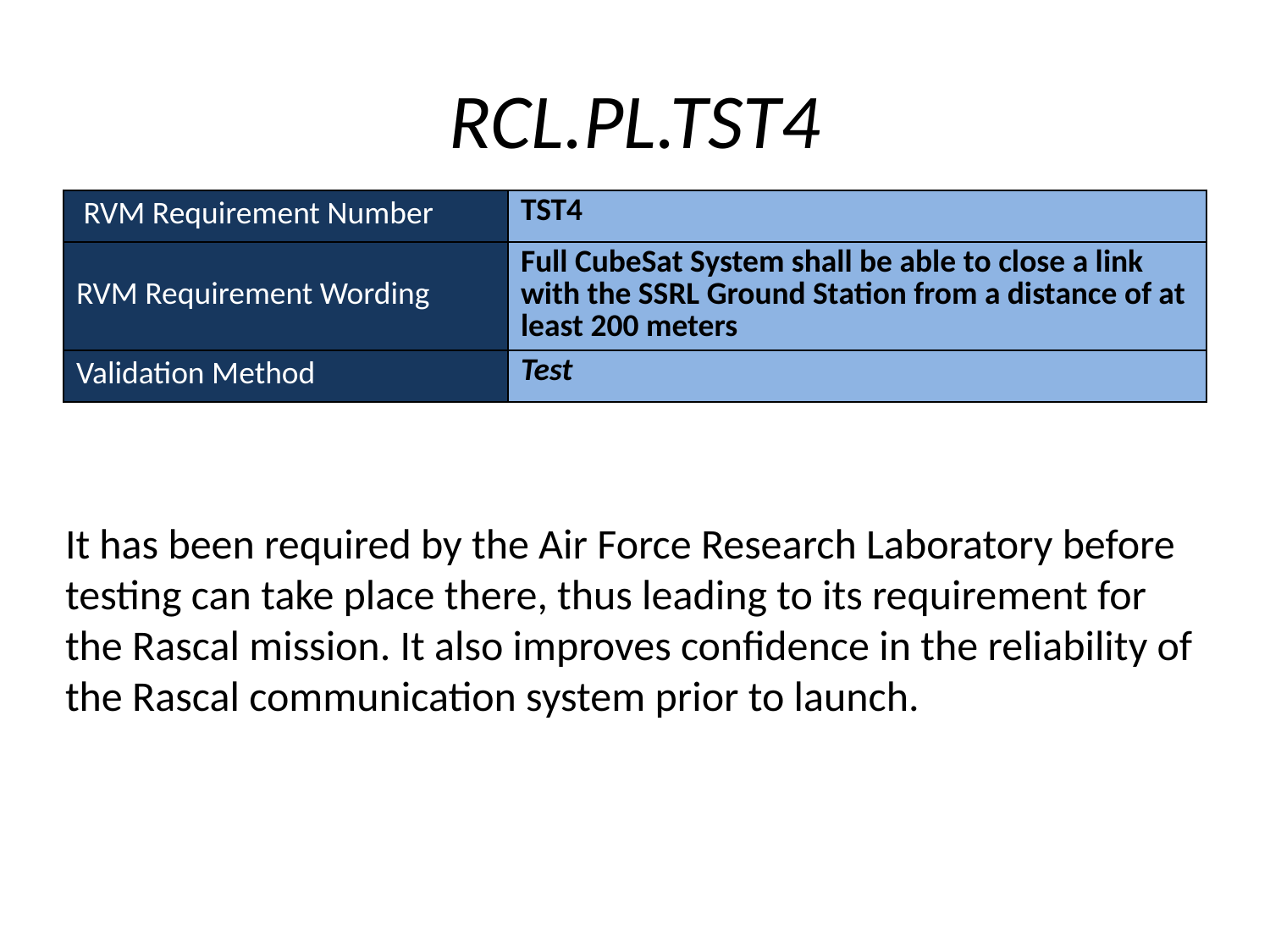

# RCL.PL.TST4
| RVM Requirement Number | TST4 |
| --- | --- |
| RVM Requirement Wording | Full CubeSat System shall be able to close a link with the SSRL Ground Station from a distance of at least 200 meters |
| Validation Method | Test |
It has been required by the Air Force Research Laboratory before testing can take place there, thus leading to its requirement for the Rascal mission. It also improves confidence in the reliability of the Rascal communication system prior to launch.